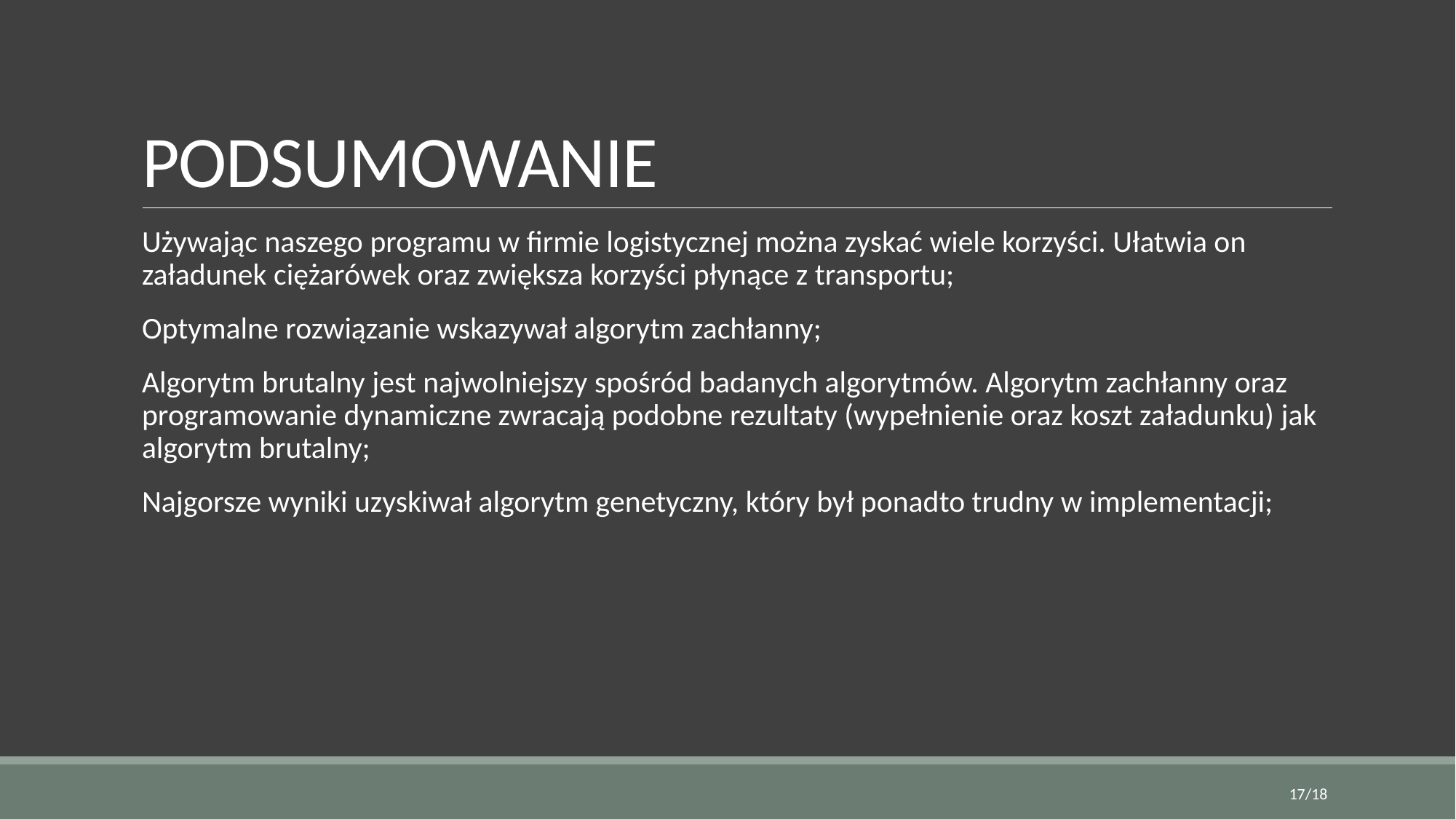

# PODSUMOWANIE
Używając naszego programu w firmie logistycznej można zyskać wiele korzyści. Ułatwia on załadunek ciężarówek oraz zwiększa korzyści płynące z transportu;
Optymalne rozwiązanie wskazywał algorytm zachłanny;
Algorytm brutalny jest najwolniejszy spośród badanych algorytmów. Algorytm zachłanny oraz programowanie dynamiczne zwracają podobne rezultaty (wypełnienie oraz koszt załadunku) jak algorytm brutalny;
Najgorsze wyniki uzyskiwał algorytm genetyczny, który był ponadto trudny w implementacji;
17/18